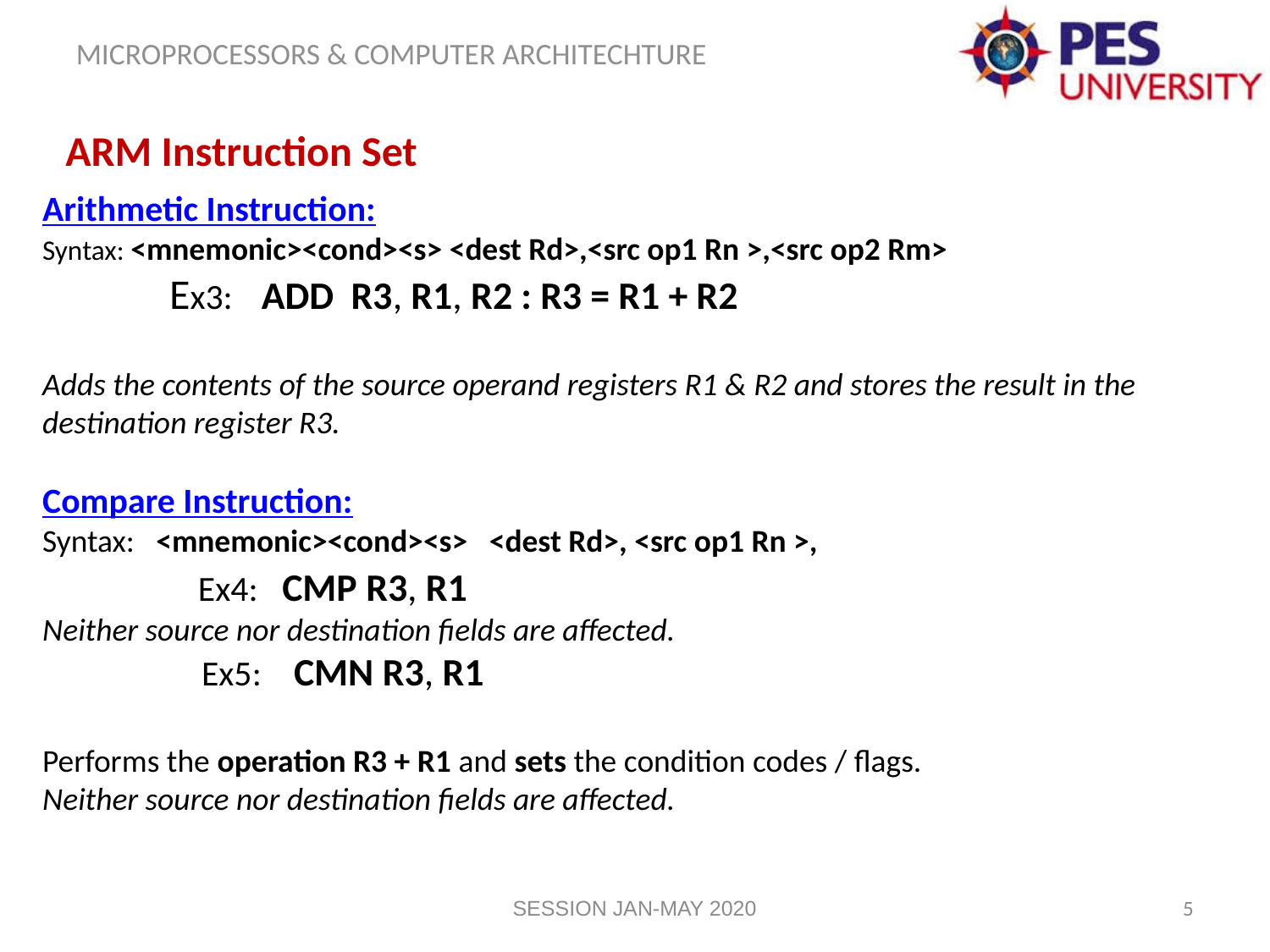

ARM Instruction Set
Arithmetic Instruction:
Syntax: <mnemonic><cond><s> <dest Rd>,<src op1 Rn >,<src op2 Rm>
   	Ex3:   ADD  R3, R1, R2 : R3 = R1 + R2

Adds the contents of the source operand registers R1 & R2 and stores the result in the destination register R3.

Compare Instruction:
Syntax:   <mnemonic><cond><s>   <dest Rd>, <src op1 Rn >,
	   Ex4:   CMP R3, R1
Neither source nor destination fields are affected.
 	    Ex5:    CMN R3, R1

Performs the operation R3 + R1 and sets the condition codes / flags.
Neither source nor destination fields are affected.

SESSION JAN-MAY 2020
5